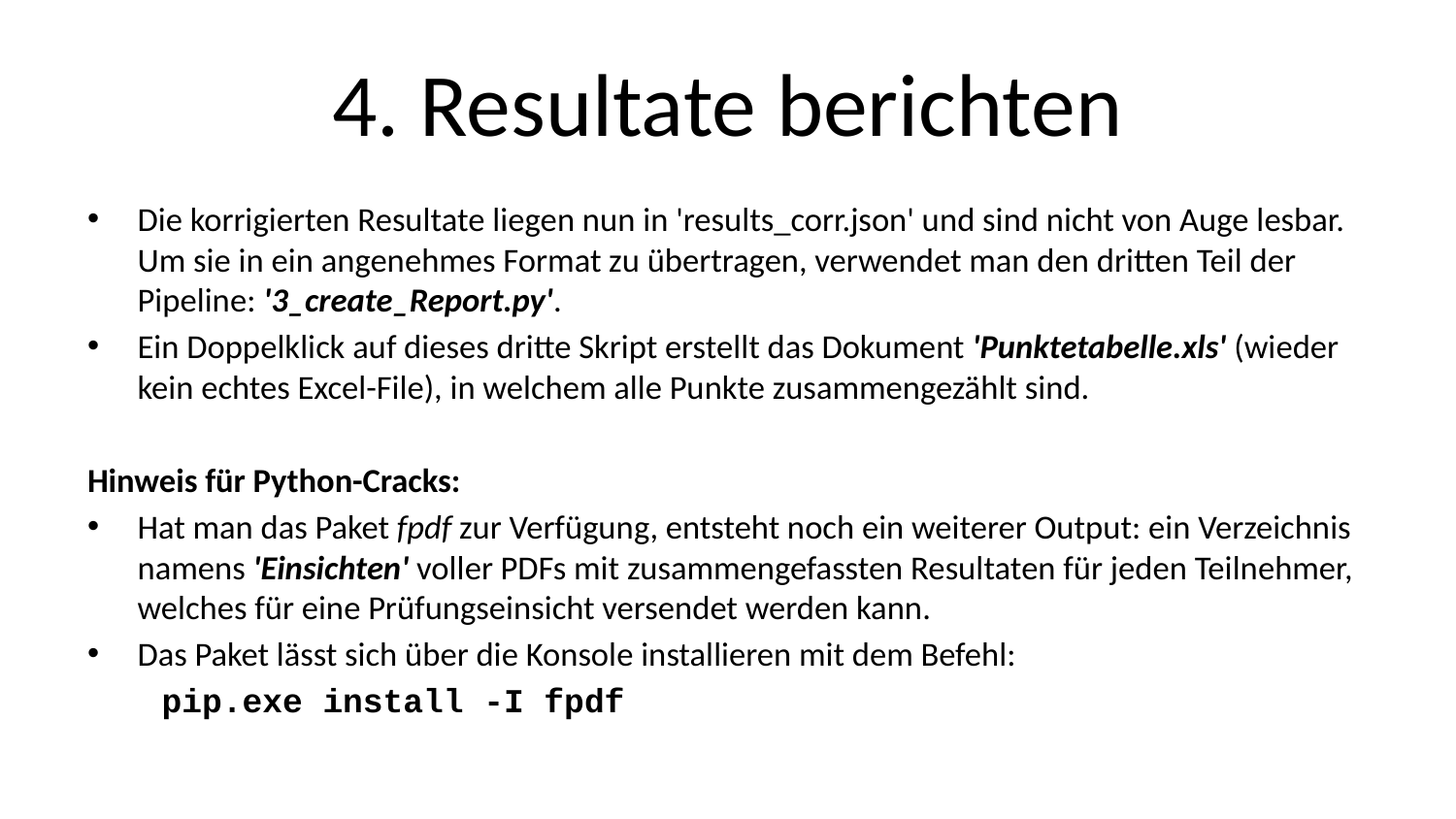

# 4. Resultate berichten
Die korrigierten Resultate liegen nun in 'results_corr.json' und sind nicht von Auge lesbar. Um sie in ein angenehmes Format zu übertragen, verwendet man den dritten Teil der Pipeline: '3_create_Report.py'.
Ein Doppelklick auf dieses dritte Skript erstellt das Dokument 'Punktetabelle.xls' (wieder kein echtes Excel-File), in welchem alle Punkte zusammengezählt sind.

Hinweis für Python-Cracks:
Hat man das Paket fpdf zur Verfügung, entsteht noch ein weiterer Output: ein Verzeichnis namens 'Einsichten' voller PDFs mit zusammengefassten Resultaten für jeden Teilnehmer, welches für eine Prüfungseinsicht versendet werden kann.
Das Paket lässt sich über die Konsole installieren mit dem Befehl:
 pip.exe install -I fpdf